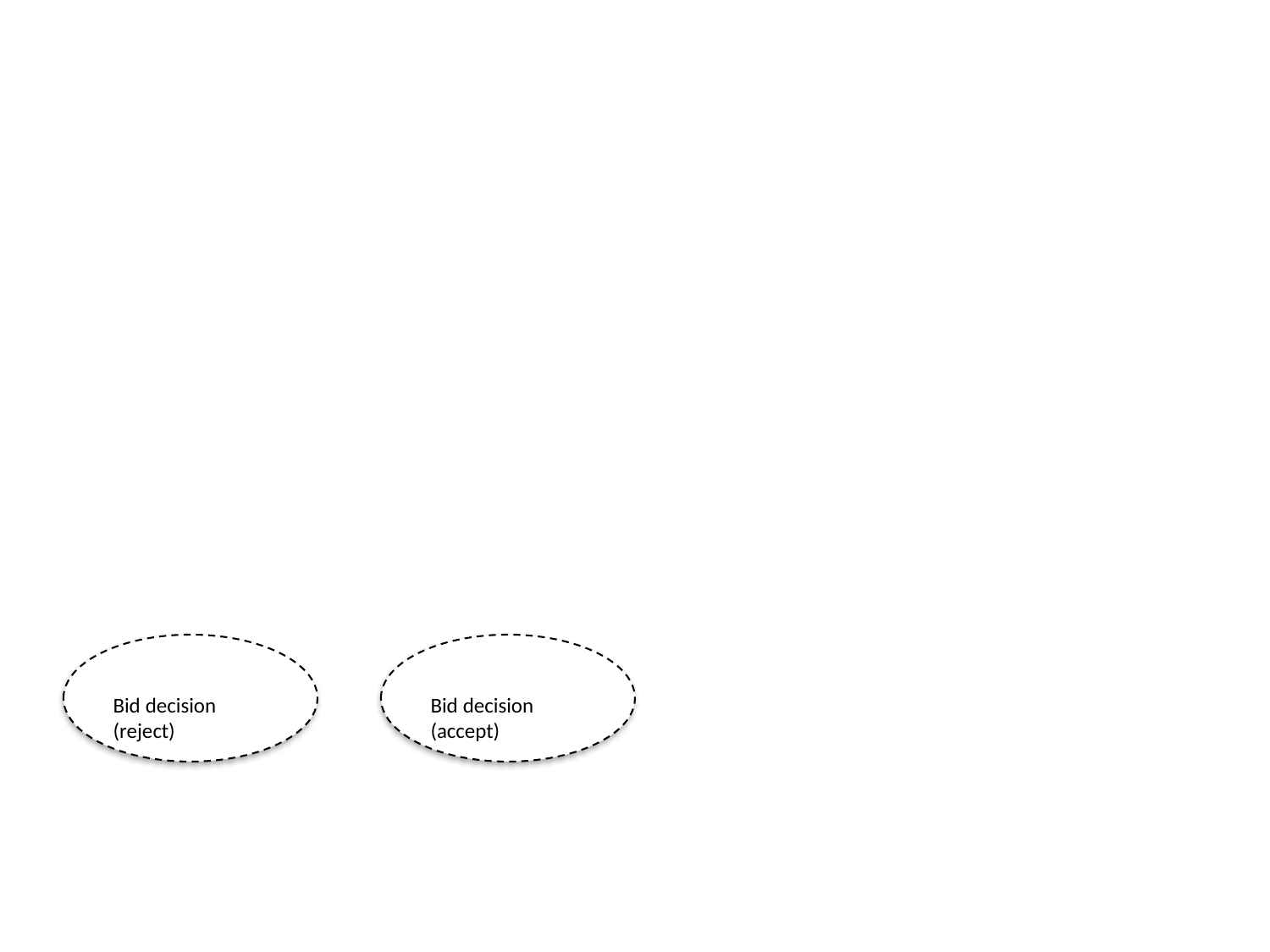

#

Bid decision (reject)

Bid decision (accept)